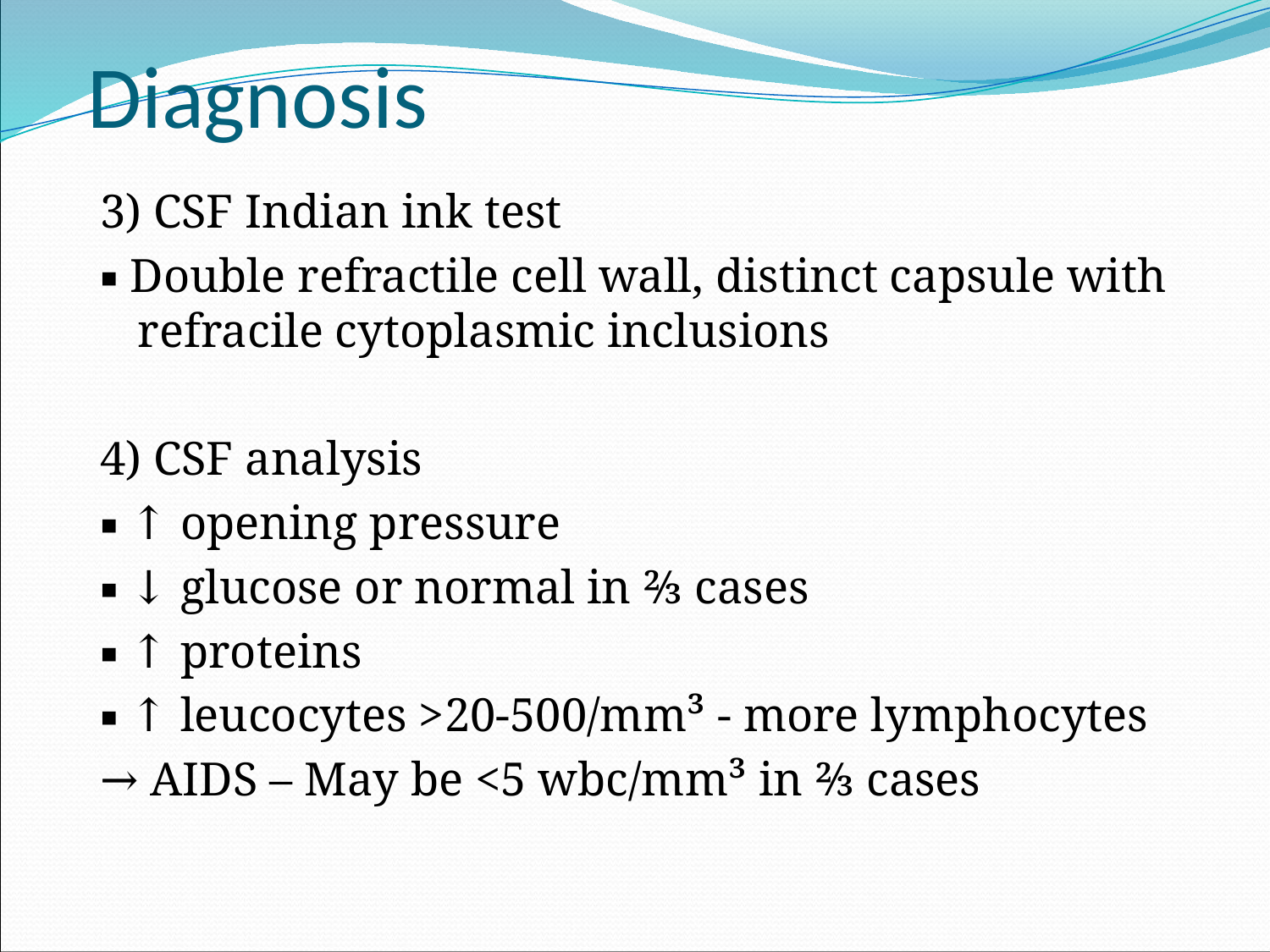

# Diagnosis
3) CSF Indian ink test
▪ Double refractile cell wall, distinct capsule with refracile cytoplasmic inclusions

4) CSF analysis
▪ ↑ opening pressure
▪ ↓ glucose or normal in ⅔ cases
▪ ↑ proteins
▪ ↑ leucocytes >20-500/mm³ - more lymphocytes
→ AIDS – May be <5 wbc/mm³ in ⅔ cases